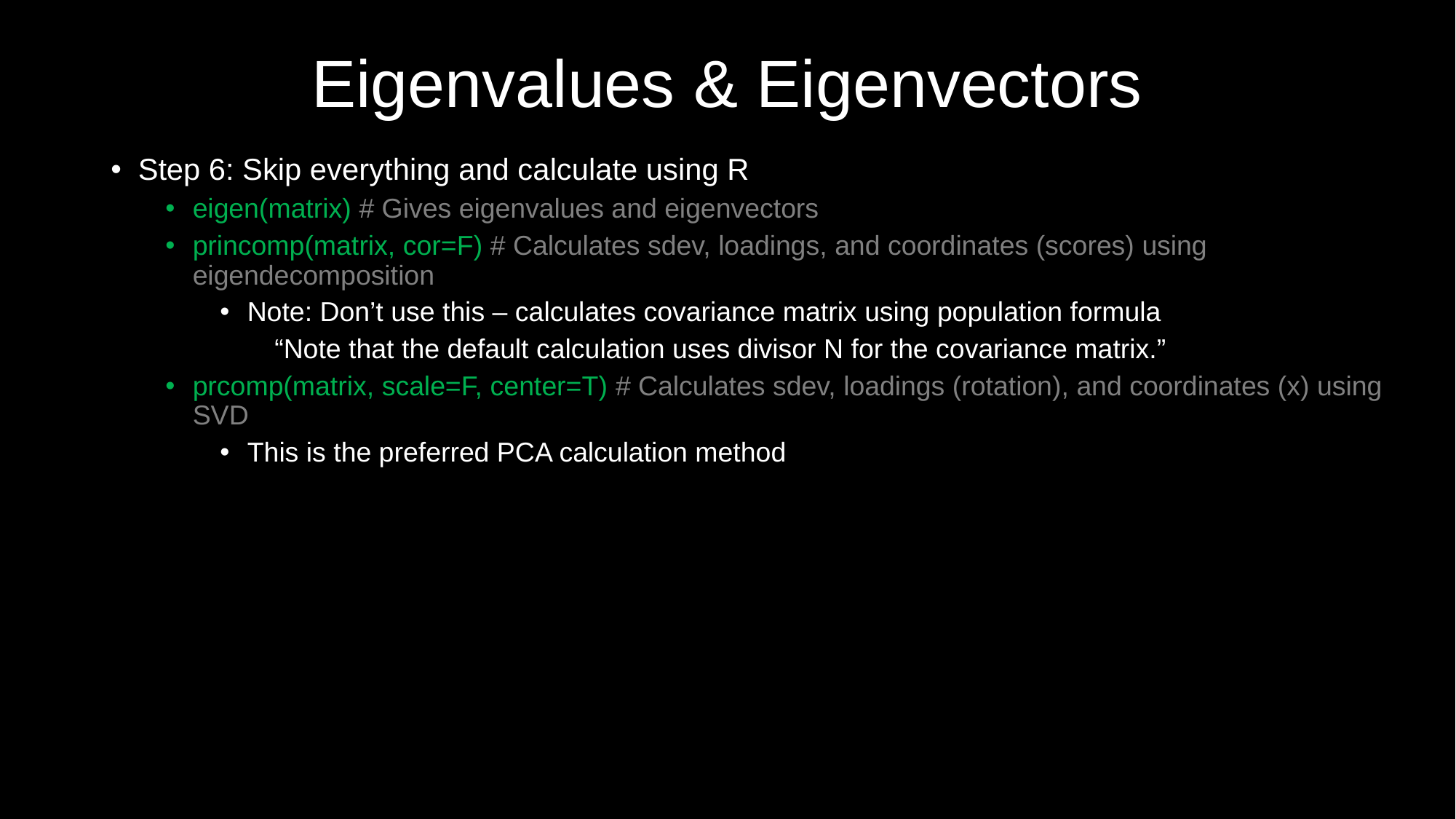

Eigenvalues & Eigenvectors
Step 6: Skip everything and calculate using R
eigen(matrix) # Gives eigenvalues and eigenvectors
princomp(matrix, cor=F) # Calculates sdev, loadings, and coordinates (scores) using eigendecomposition
Note: Don’t use this – calculates covariance matrix using population formula
“Note that the default calculation uses divisor N for the covariance matrix.”
prcomp(matrix, scale=F, center=T) # Calculates sdev, loadings (rotation), and coordinates (x) using SVD
This is the preferred PCA calculation method